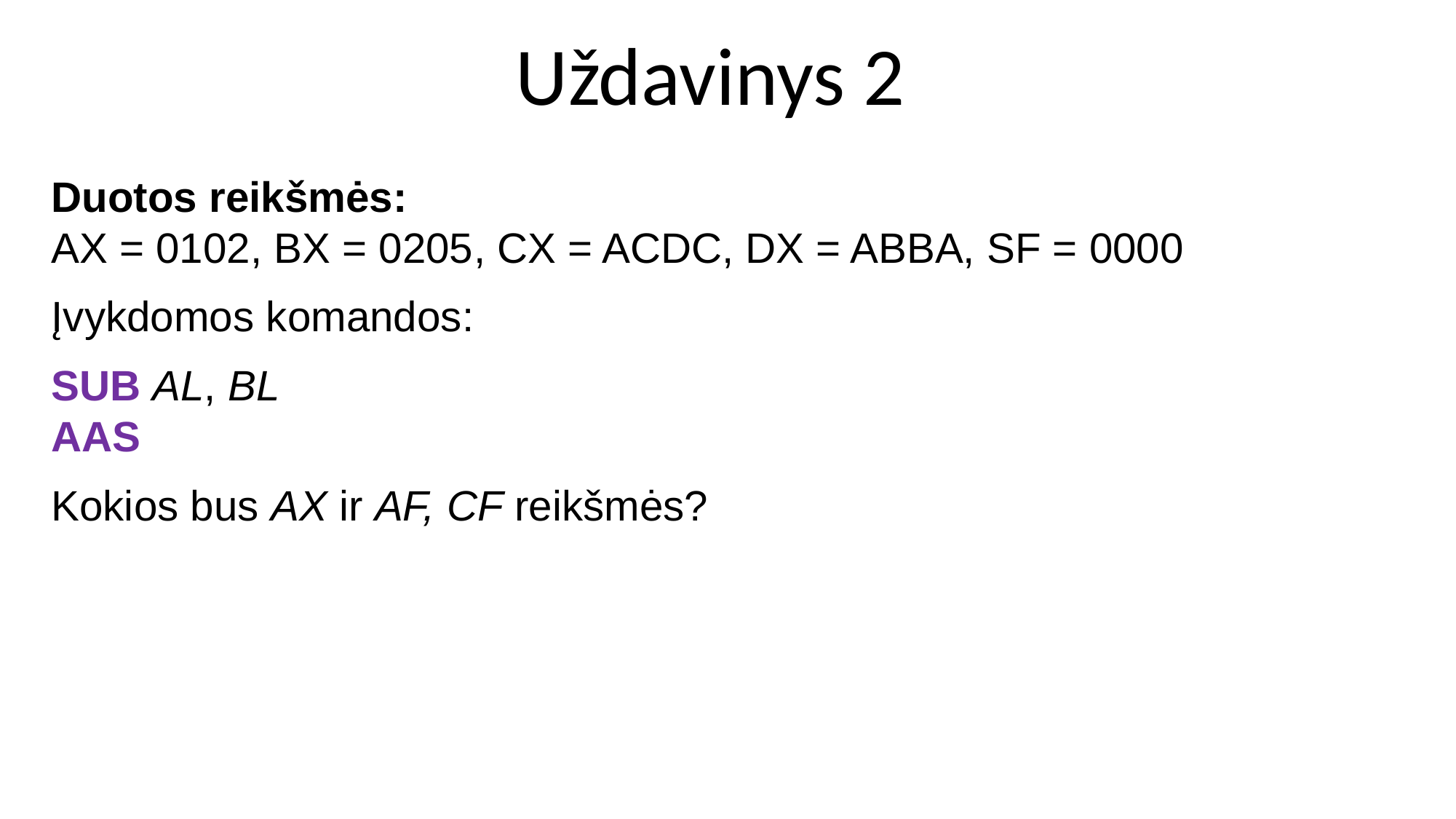

Uždavinys 2
Duotos reikšmės:
AX = 0102, BX = 0205, CX = ACDC, DX = ABBA, SF = 0000
Įvykdomos komandos:
SUB AL, BL
AAS
Kokios bus AX ir AF, CF reikšmės?
0000 0000 0000 0000
XXXX ODIT SZXA XPXC